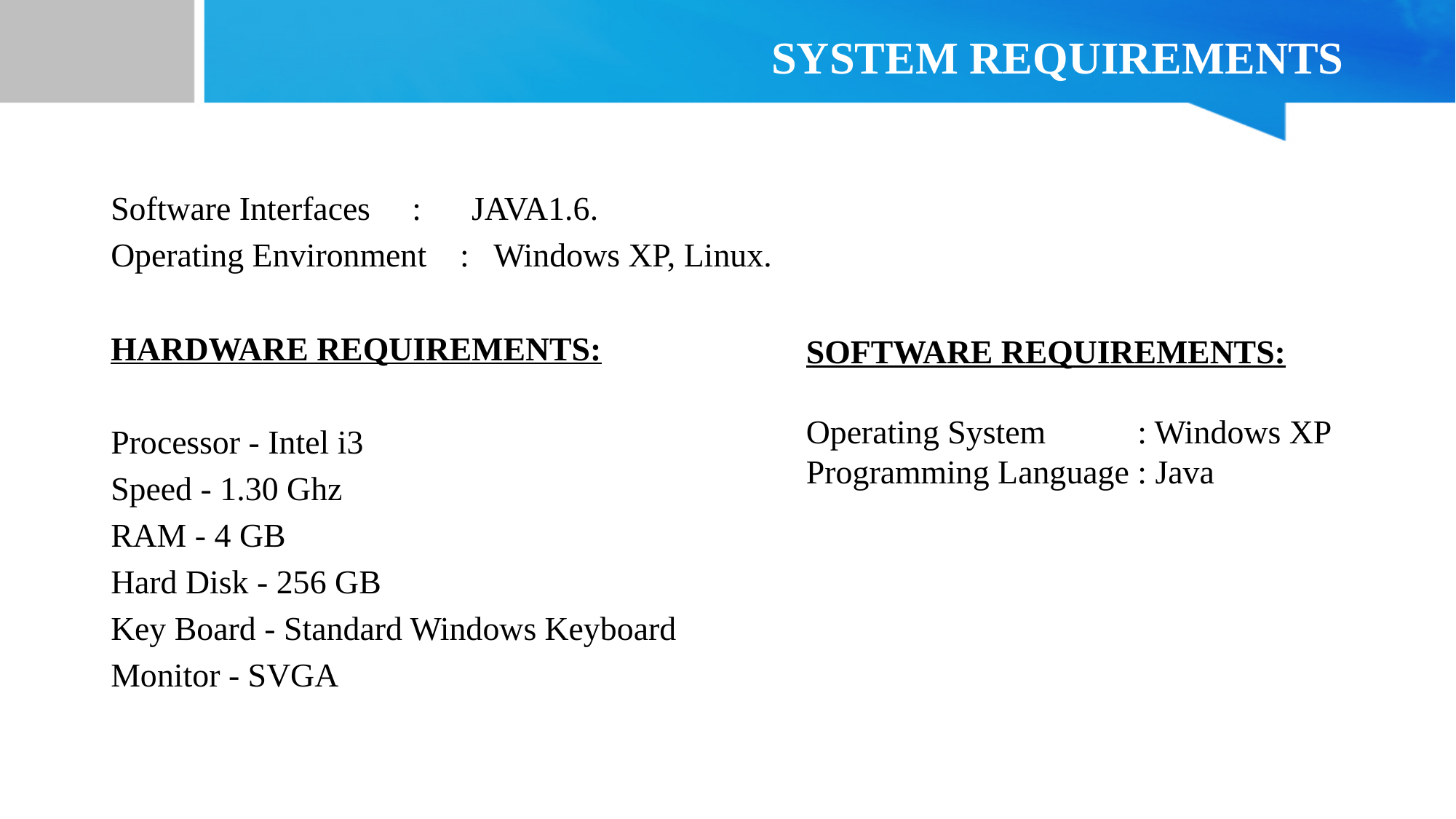

# SYSTEM REQUIREMENTS
Software Interfaces     :      JAVA1.6.
Operating Environment    :   Windows XP, Linux.

HARDWARE REQUIREMENTS:

Processor - Intel i3
Speed - 1.30 Ghz
RAM - 4 GB
Hard Disk - 256 GB
Key Board - Standard Windows Keyboard
Monitor - SVGA

SOFTWARE REQUIREMENTS:

Operating System           : Windows XP
Programming Language : Java